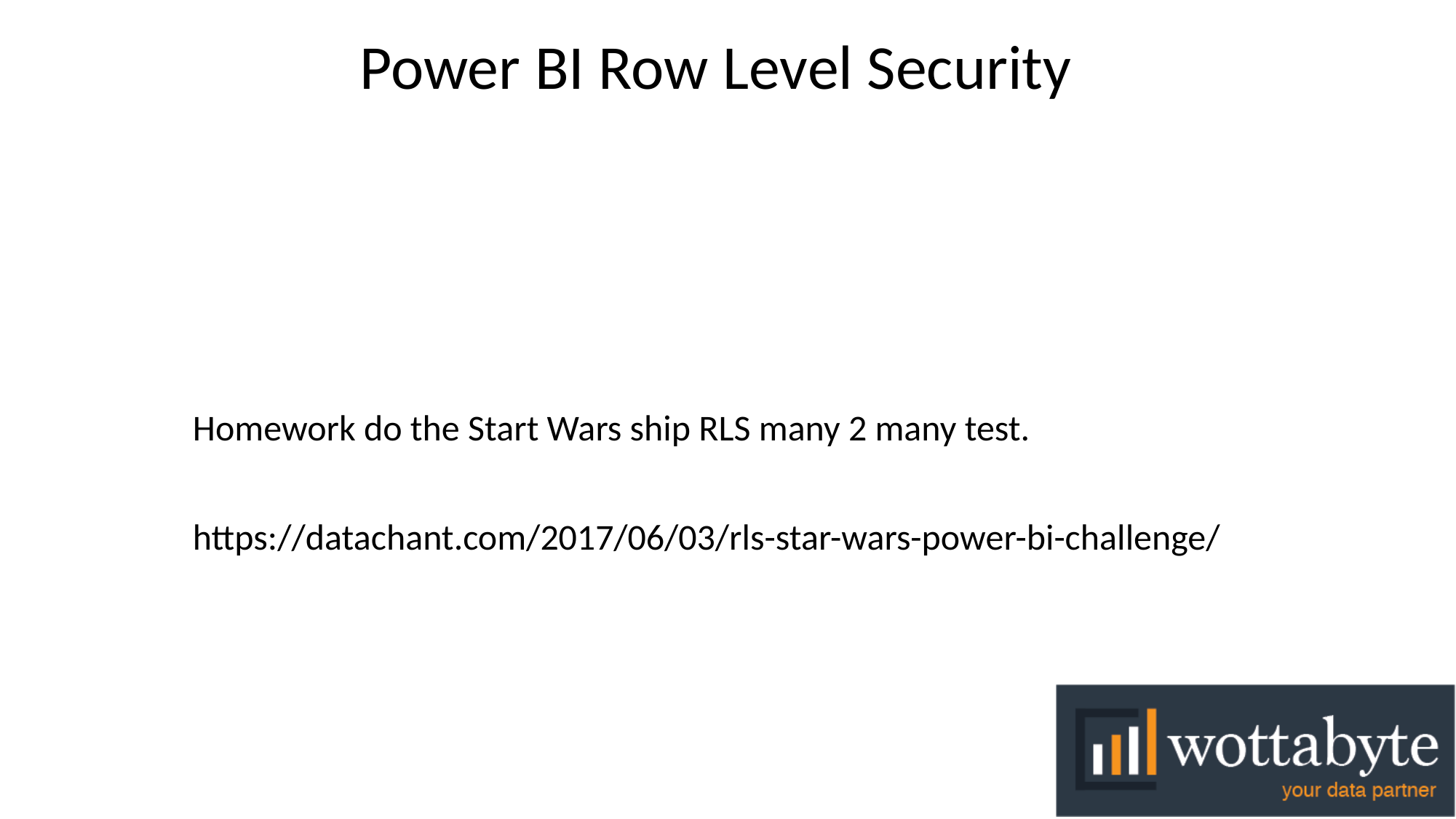

# Power BI Row Level Security

Homework do the Start Wars ship RLS many 2 many test.

https://datachant.com/2017/06/03/rls-star-wars-power-bi-challenge/